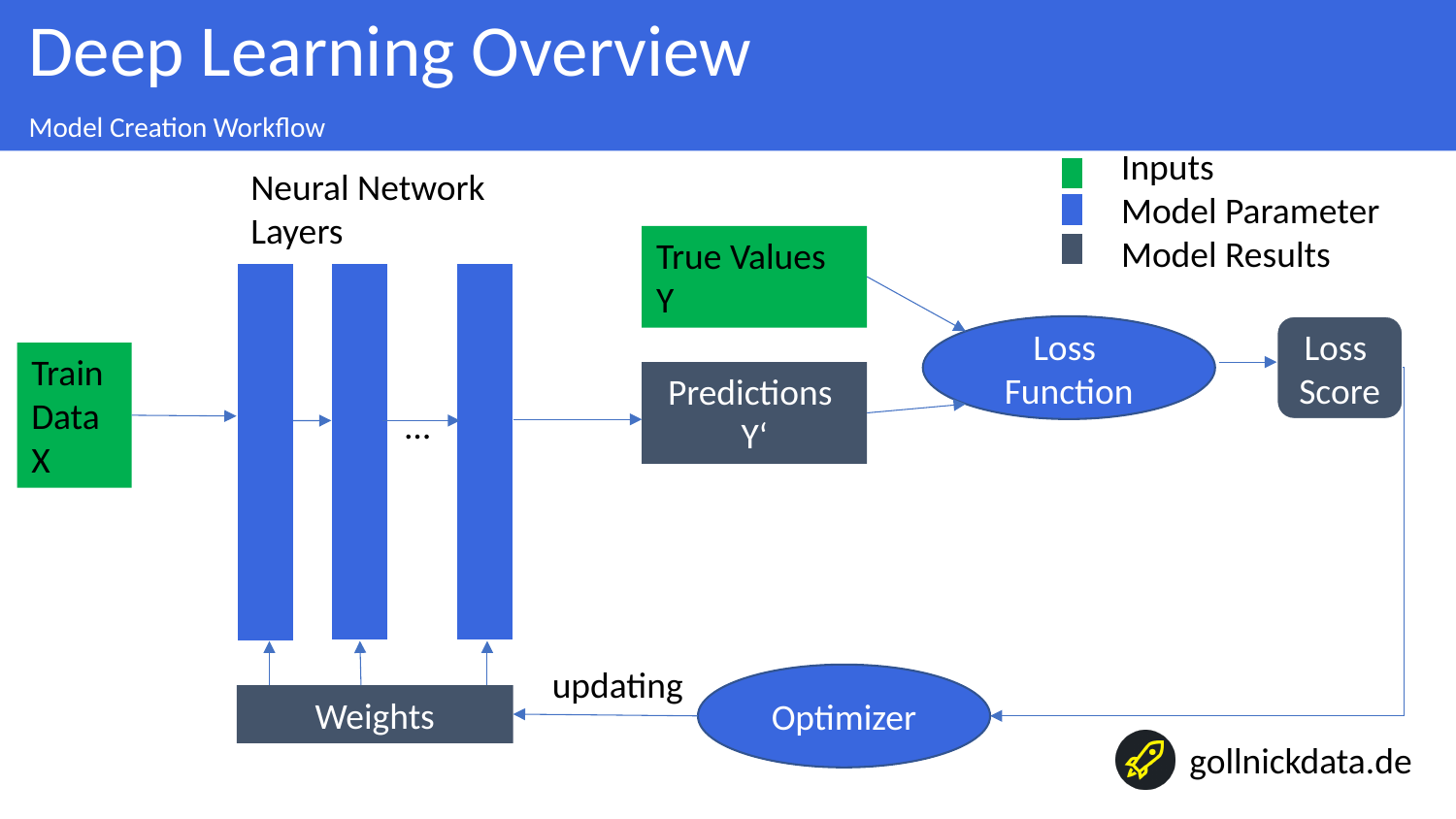

Deep Learning Overview
Model Creation Workflow
Inputs
Model Parameter
Model Results
Neural Network
Layers

True Values
Y

Loss
Function
Loss
Score
Train
Data
X
Predictions
Y‘
…
updating
Optimizer
Weights